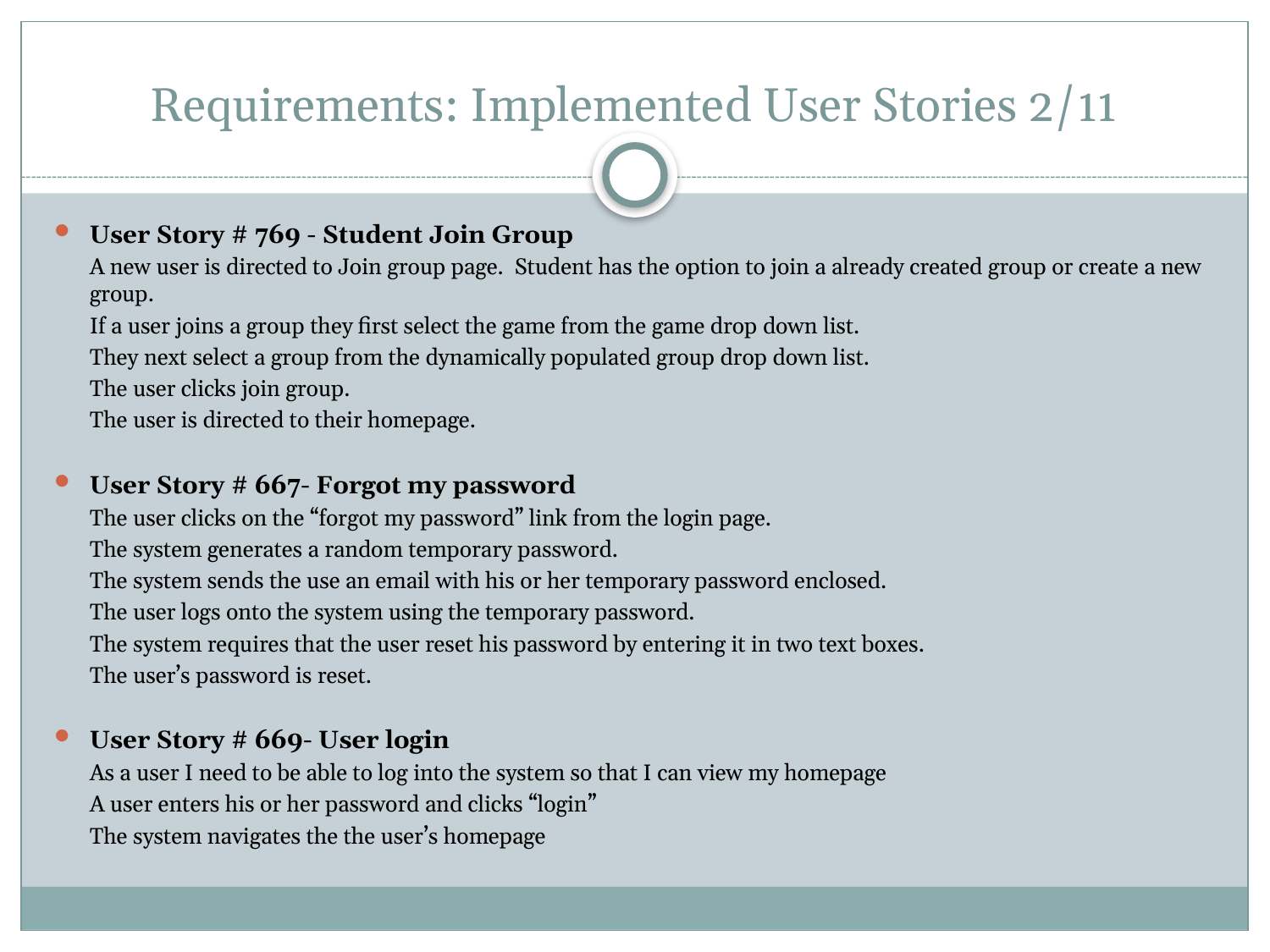

# Requirements: Implemented User Stories 2/11
User Story # 769 - Student Join Group
A new user is directed to Join group page.  Student has the option to join a already created group or create a new group.
If a user joins a group they first select the game from the game drop down list.
They next select a group from the dynamically populated group drop down list.
The user clicks join group.
The user is directed to their homepage.

User Story # 667- Forgot my password
The user clicks on the “forgot my password” link from the login page.
The system generates a random temporary password.
The system sends the use an email with his or her temporary password enclosed.
The user logs onto the system using the temporary password.
The system requires that the user reset his password by entering it in two text boxes.
The user’s password is reset.

User Story # 669- User login
As a user I need to be able to log into the system so that I can view my homepage
A user enters his or her password and clicks “login”
The system navigates the the user’s homepage